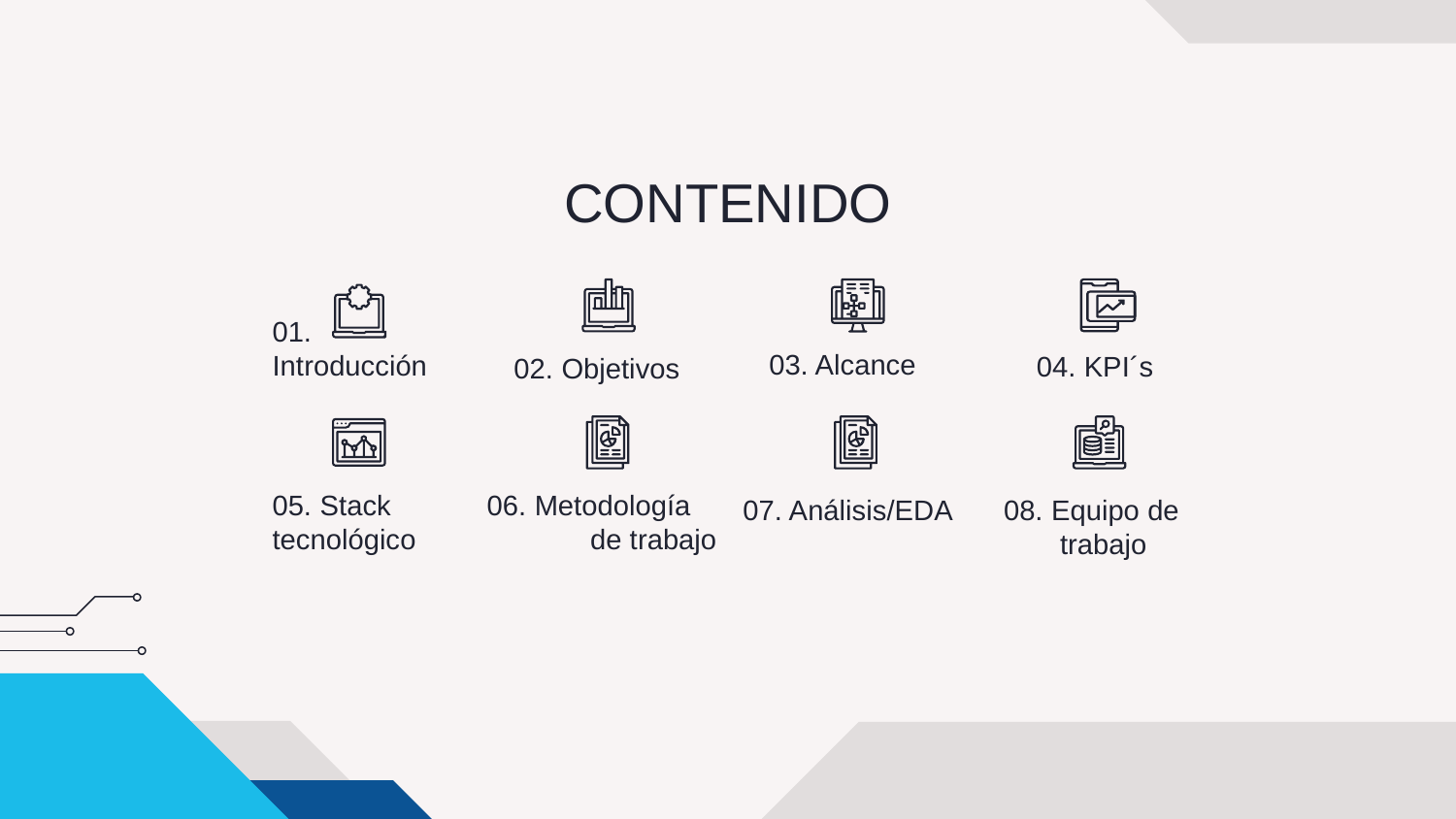

# CONTENIDO

03. Alcance
01. Introducción
04. KPI´s
02. Objetivos

07. Análisis/EDA
08. Equipo de
       trabajo
05. Stack          tecnológico
06. Metodología
                      de trabajo